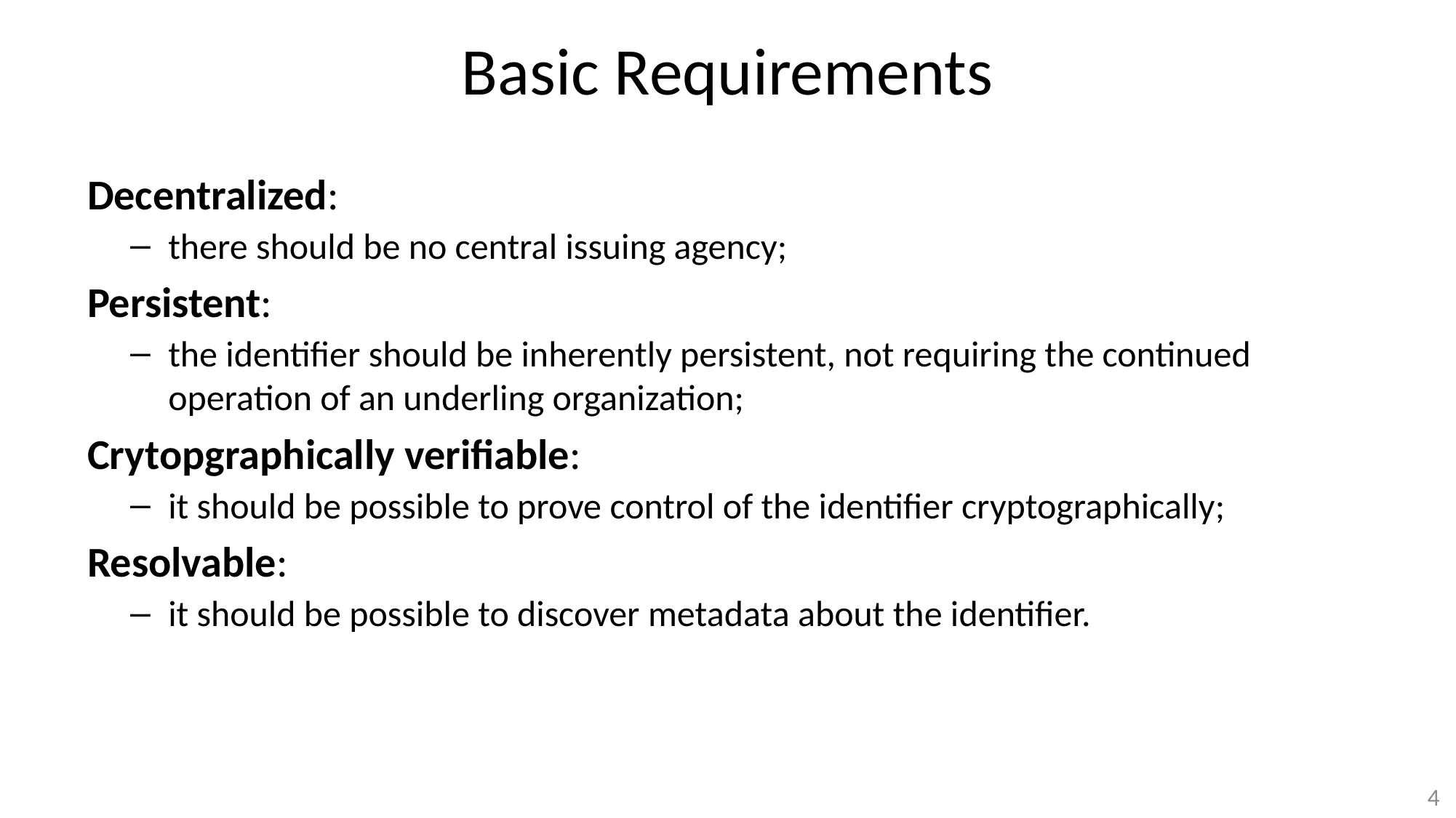

# Basic Requirements
Decentralized:
there should be no central issuing agency;
Persistent:
the identifier should be inherently persistent, not requiring the continued operation of an underling organization;
Crytopgraphically verifiable:
it should be possible to prove control of the identifier cryptographically;
Resolvable:
it should be possible to discover metadata about the identifier.

4